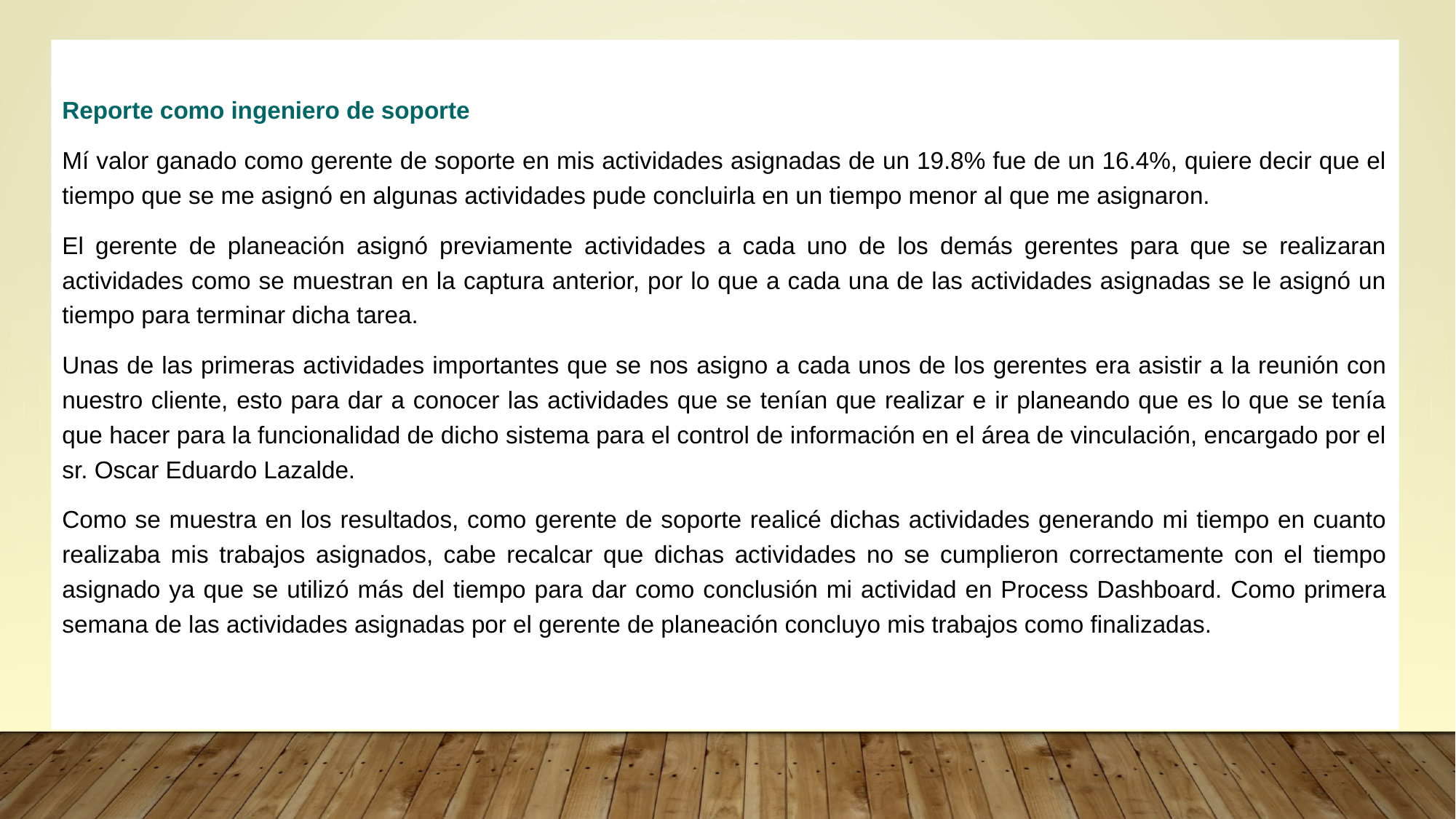

Reporte como ingeniero de soporte
Mí valor ganado como gerente de soporte en mis actividades asignadas de un 19.8% fue de un 16.4%, quiere decir que el tiempo que se me asignó en algunas actividades pude concluirla en un tiempo menor al que me asignaron.
El gerente de planeación asignó previamente actividades a cada uno de los demás gerentes para que se realizaran actividades como se muestran en la captura anterior, por lo que a cada una de las actividades asignadas se le asignó un tiempo para terminar dicha tarea.
Unas de las primeras actividades importantes que se nos asigno a cada unos de los gerentes era asistir a la reunión con nuestro cliente, esto para dar a conocer las actividades que se tenían que realizar e ir planeando que es lo que se tenía que hacer para la funcionalidad de dicho sistema para el control de información en el área de vinculación, encargado por el sr. Oscar Eduardo Lazalde.
Como se muestra en los resultados, como gerente de soporte realicé dichas actividades generando mi tiempo en cuanto realizaba mis trabajos asignados, cabe recalcar que dichas actividades no se cumplieron correctamente con el tiempo asignado ya que se utilizó más del tiempo para dar como conclusión mi actividad en Process Dashboard. Como primera semana de las actividades asignadas por el gerente de planeación concluyo mis trabajos como finalizadas.